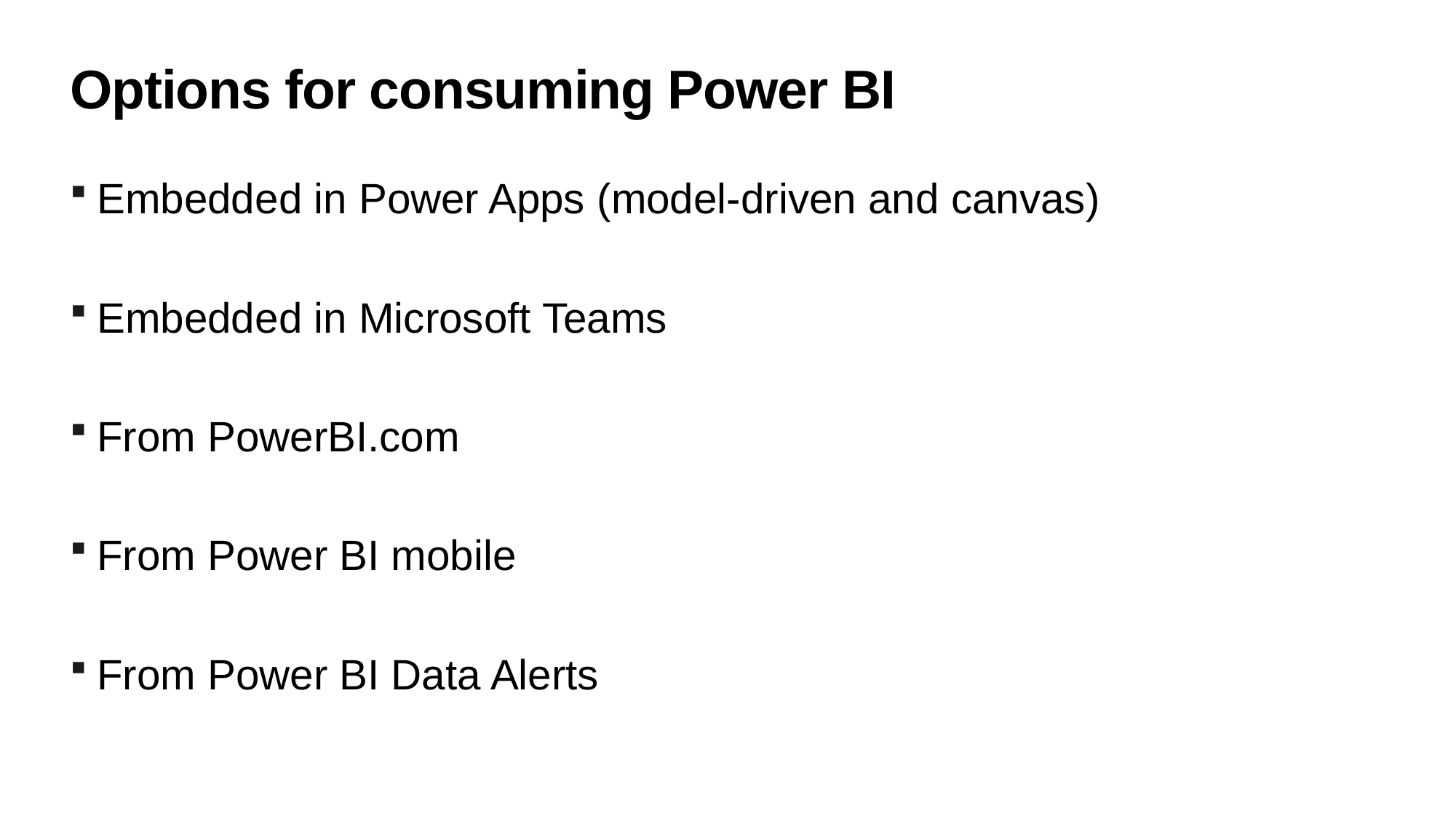

# Options for consuming Power BI
Embedded in Power Apps (model-driven and canvas)

Embedded in Microsoft Teams

From PowerBI.com

From Power BI mobile

From Power BI Data Alerts